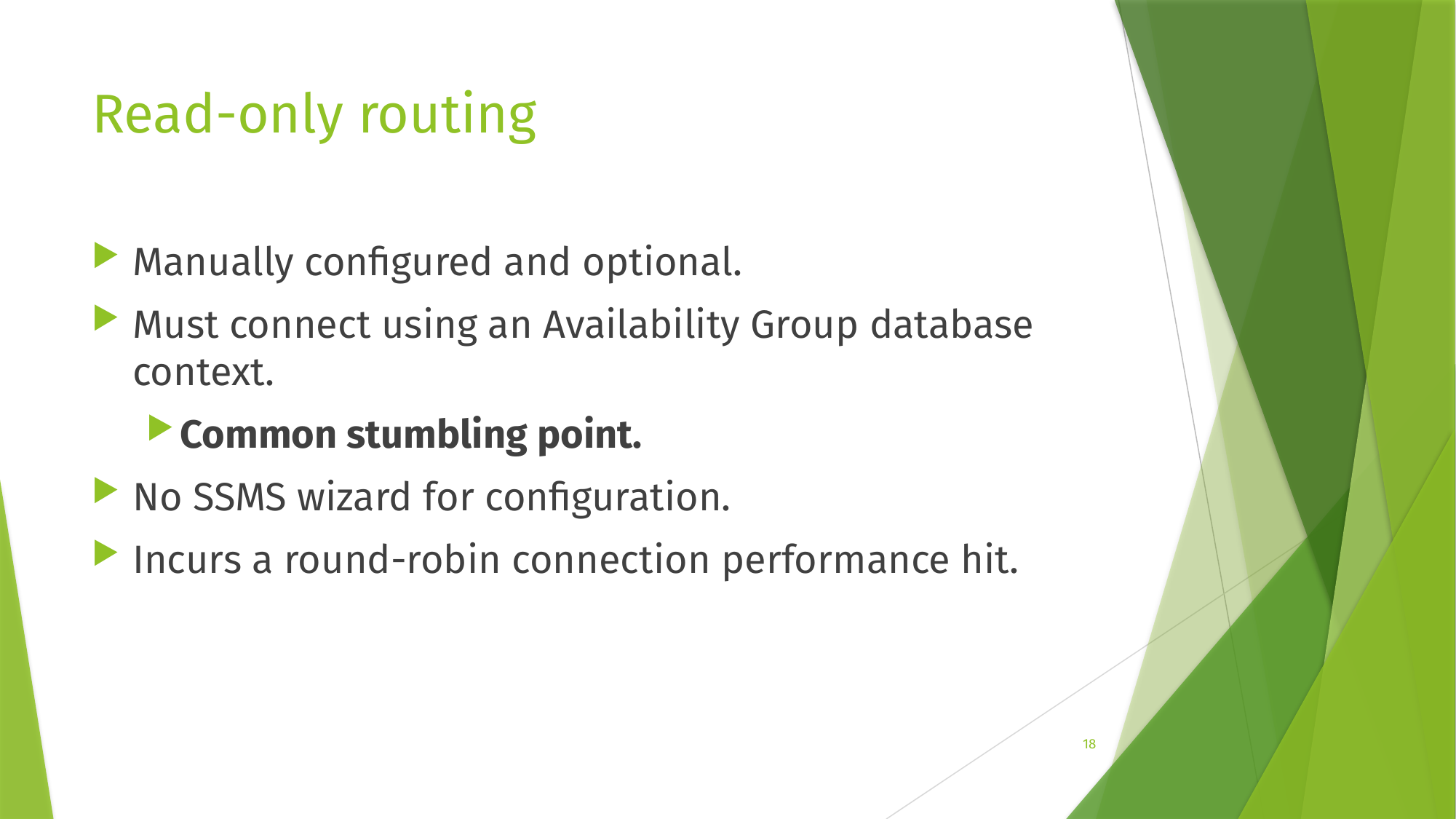

# Read-only routing
Manually configured and optional.
Must connect using an Availability Group database context.
Common stumbling point.
No SSMS wizard for configuration.
Incurs a round-robin connection performance hit.
18